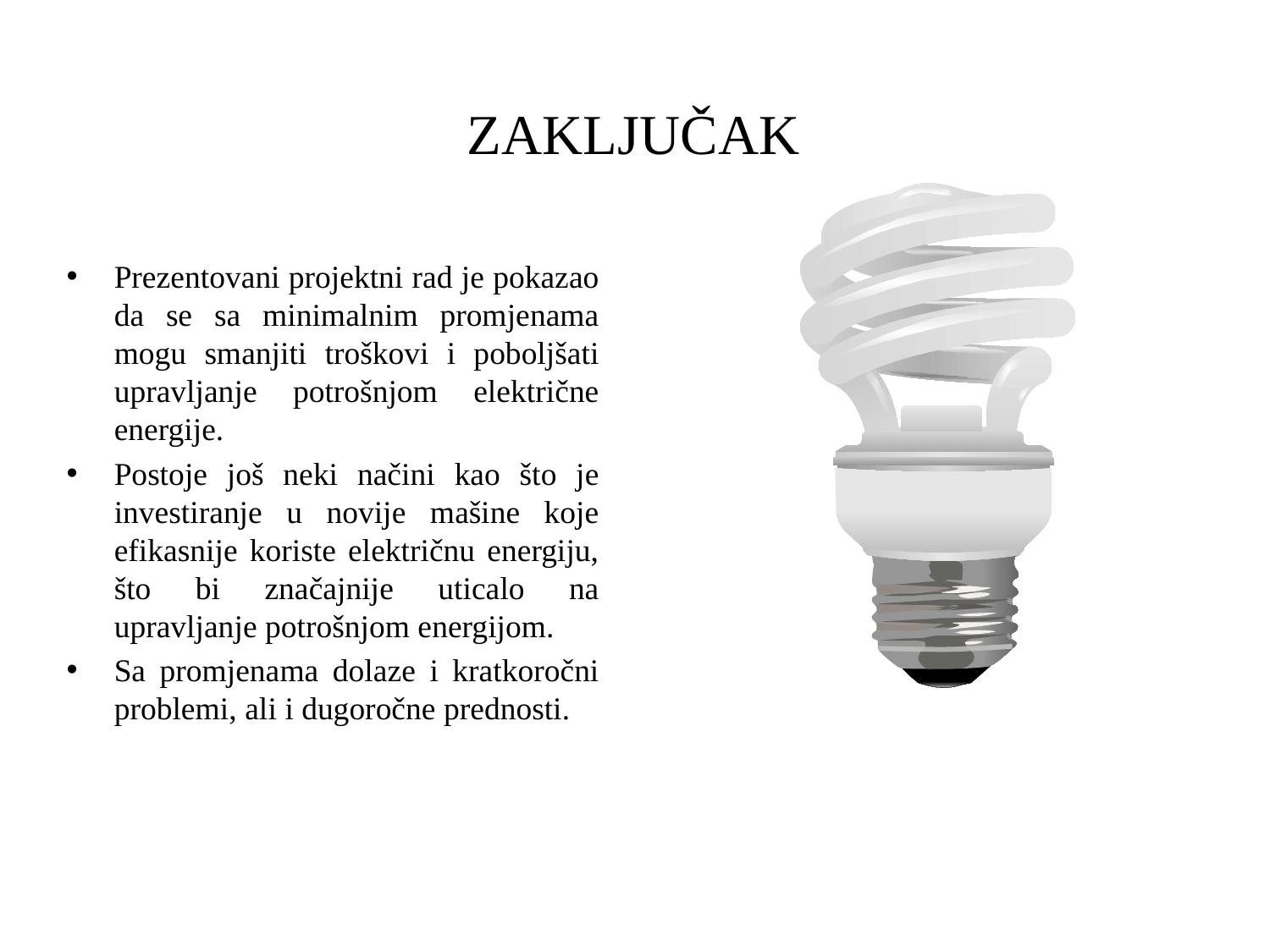

# ZAKLJUČAK

Prezentovani projektni rad je pokazao da se sa minimalnim promjenama mogu smanjiti troškovi i poboljšati upravljanje potrošnjom električne energije.
Postoje još neki načini kao što je investiranje u novije mašine koje efikasnije koriste električnu energiju, što bi značajnije uticalo na upravljanje potrošnjom energijom.
Sa promjenama dolaze i kratkoročni problemi, ali i dugoročne prednosti.